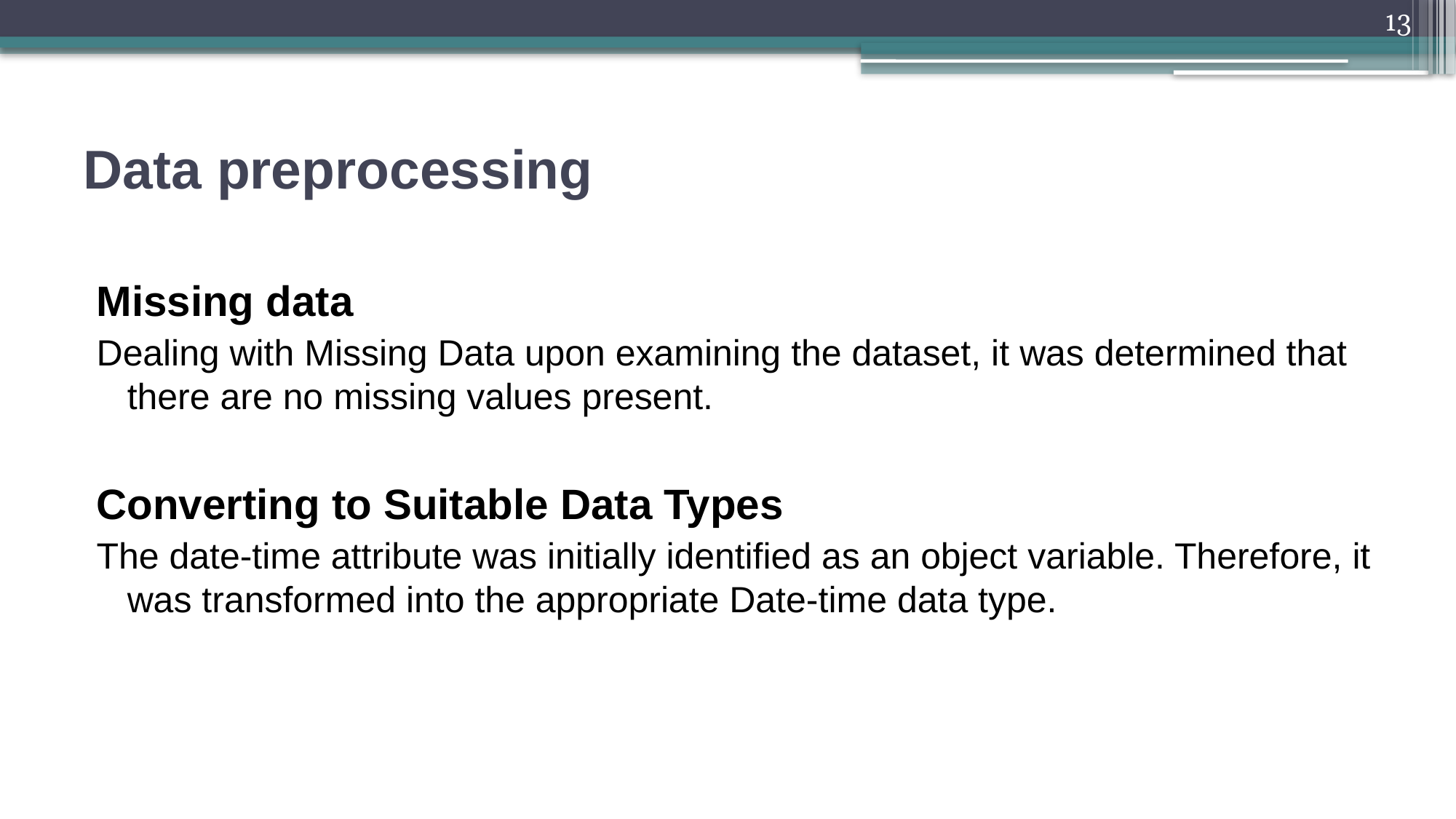

13
# Data preprocessing
Missing data
Dealing with Missing Data upon examining the dataset, it was determined that there are no missing values present.

Converting to Suitable Data Types
The date-time attribute was initially identified as an object variable. Therefore, it was transformed into the appropriate Date-time data type.